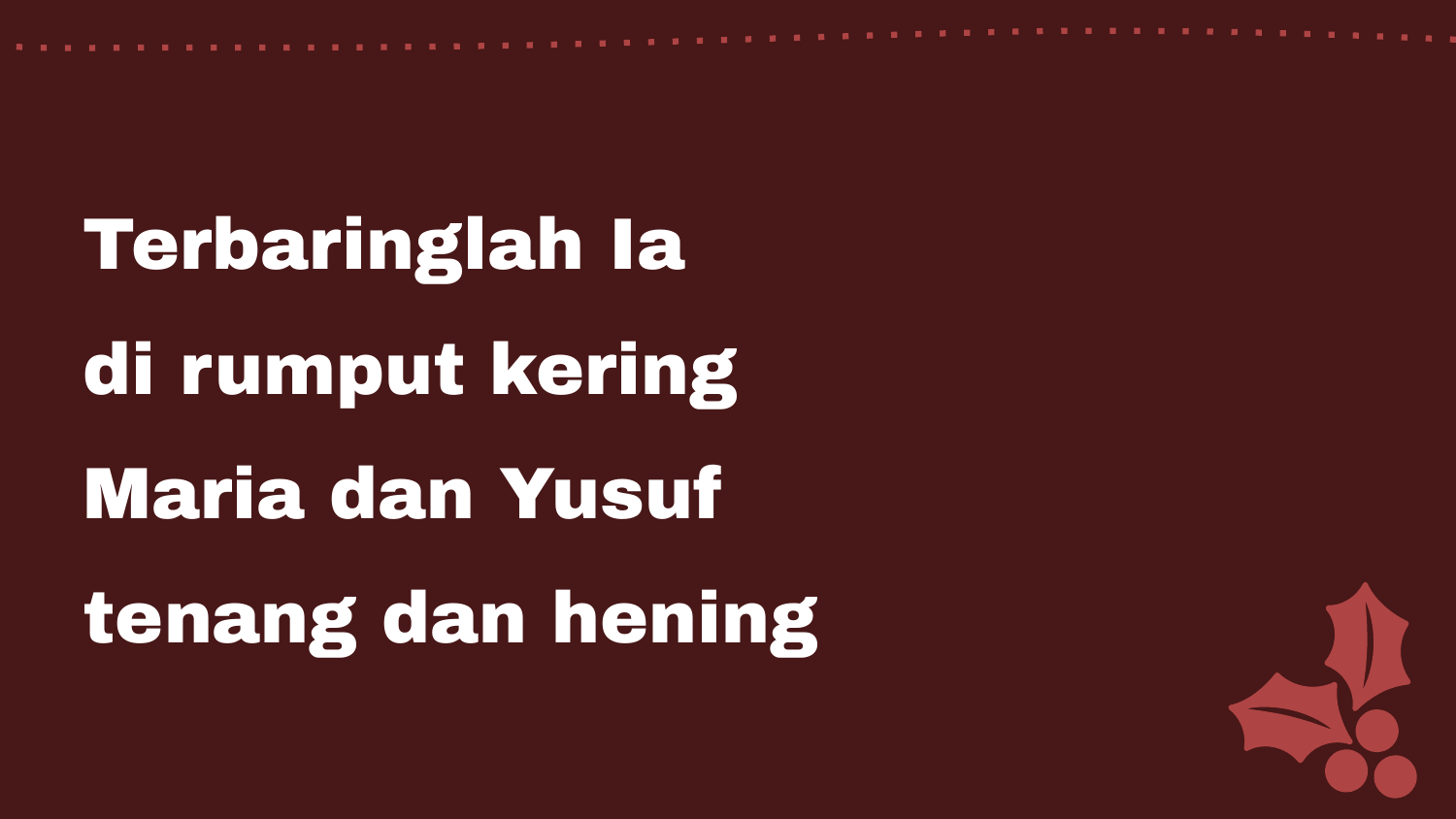

Terbaringlah Ia
di rumput kering
Maria dan Yusuf
tenang dan hening